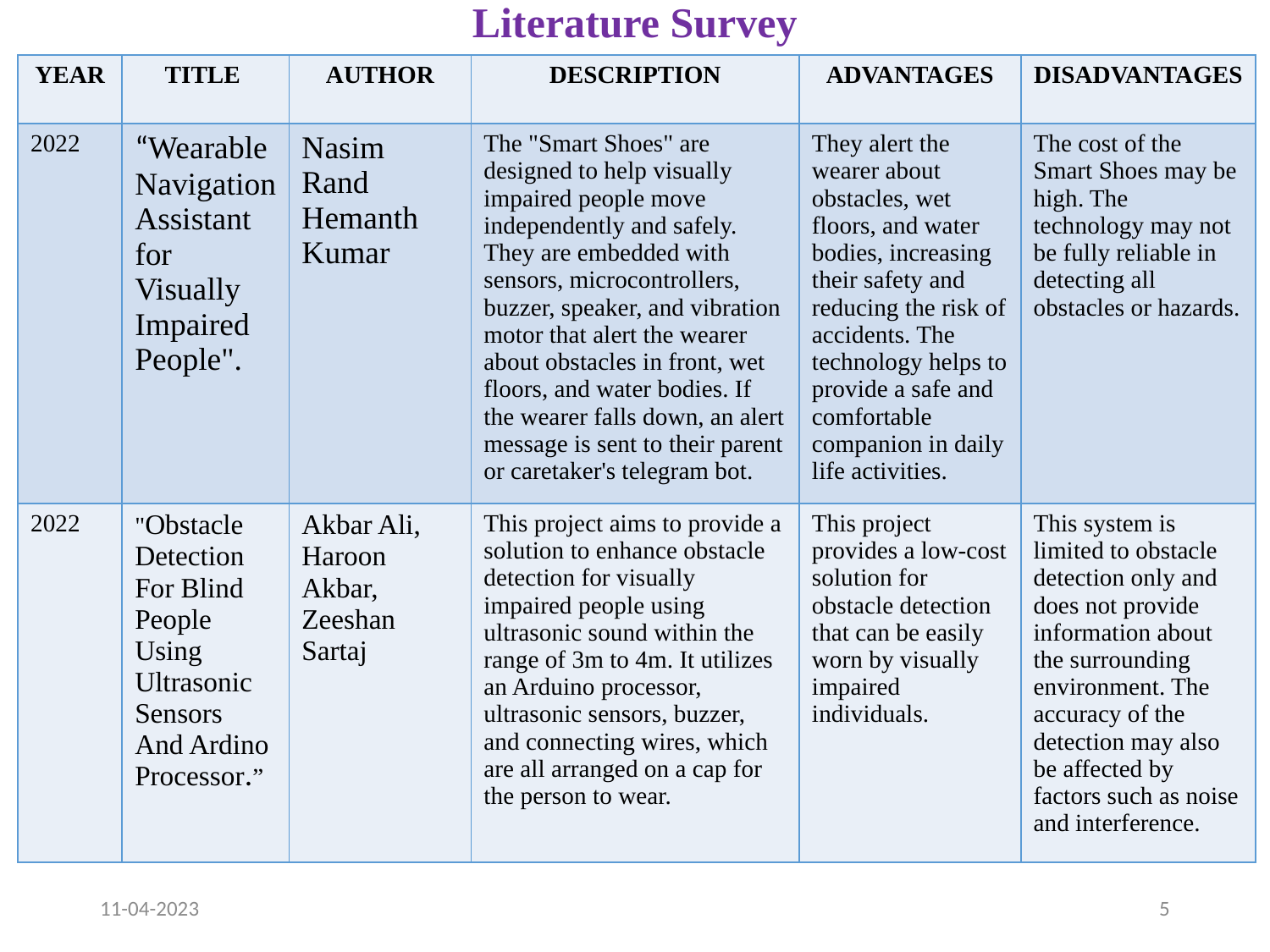

# Literature Survey
| YEAR | TITLE | AUTHOR | DESCRIPTION | ADVANTAGES | DISADVANTAGES |
| --- | --- | --- | --- | --- | --- |
| 2022 | “Wearable Navigation Assistant for Visually Impaired People". | Nasim Rand Hemanth Kumar | The "Smart Shoes" are designed to help visually impaired people move independently and safely. They are embedded with sensors, microcontrollers, buzzer, speaker, and vibration motor that alert the wearer about obstacles in front, wet floors, and water bodies. If the wearer falls down, an alert message is sent to their parent or caretaker's telegram bot. | They alert the wearer about obstacles, wet floors, and water bodies, increasing their safety and reducing the risk of accidents. The technology helps to provide a safe and comfortable companion in daily life activities. | The cost of the Smart Shoes may be high. The technology may not be fully reliable in detecting all obstacles or hazards. |
| 2022 | "Obstacle Detection For Blind People Using Ultrasonic Sensors And Ardino Processor.” | Akbar Ali, Haroon Akbar, Zeeshan Sartaj | This project aims to provide a solution to enhance obstacle detection for visually impaired people using ultrasonic sound within the range of 3m to 4m. It utilizes an Arduino processor, ultrasonic sensors, buzzer, and connecting wires, which are all arranged on a cap for the person to wear. | This project provides a low-cost solution for obstacle detection that can be easily worn by visually impaired individuals. | This system is limited to obstacle detection only and does not provide information about the surrounding environment. The accuracy of the detection may also be affected by factors such as noise and interference. |
11-04-2023
5